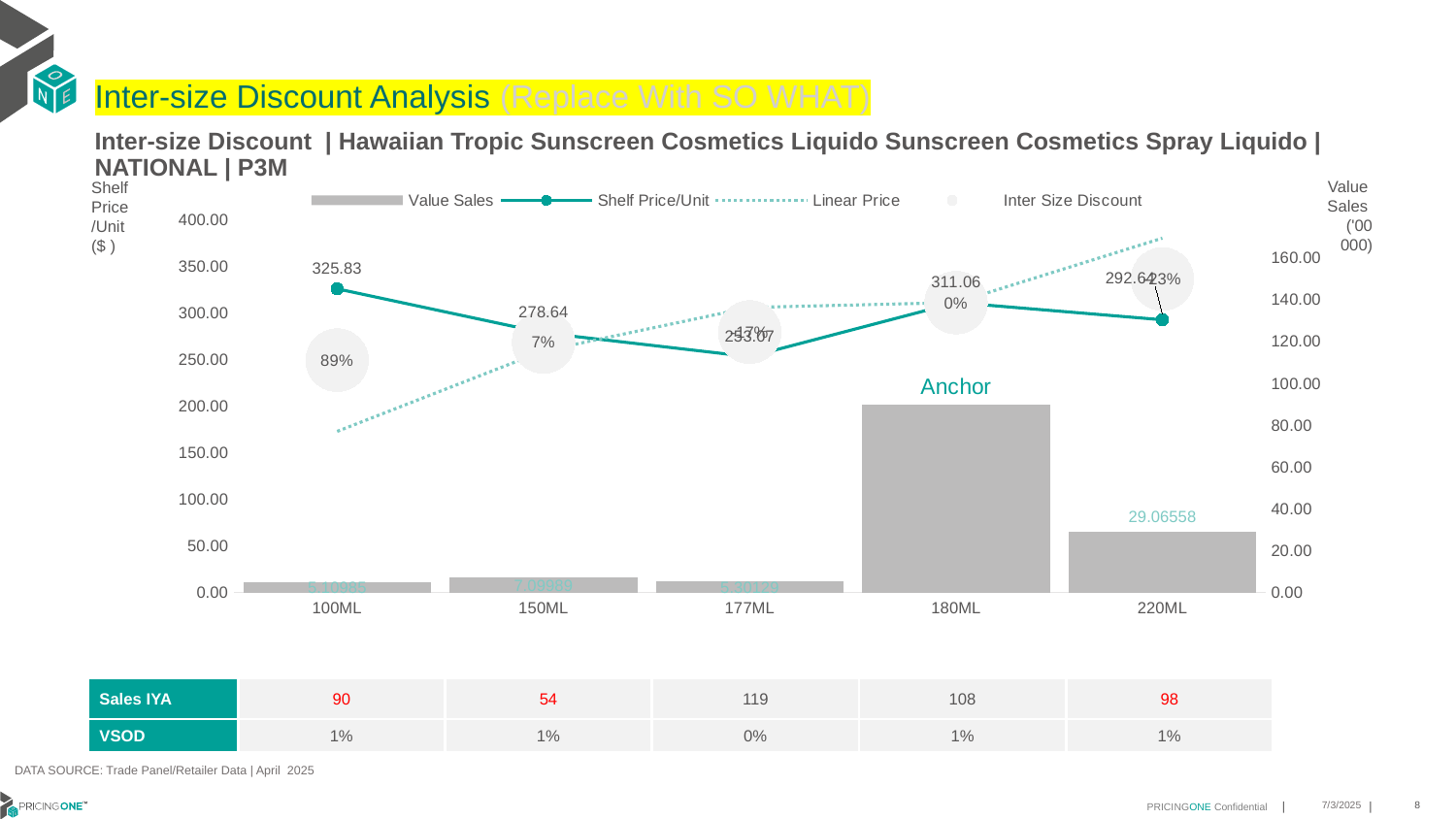

# Inter-size Discount Analysis (Replace With SO WHAT)
Inter-size Discount  | Hawaiian Tropic Sunscreen Cosmetics Liquido Sunscreen Cosmetics Spray Liquido | NATIONAL | P3M
Shelf
Price
/Unit
($ )

### Chart

| Category | Value Sales | Shelf Price/Unit | Linear Price | Inter Size Discount |
|---|---|---|---|---|
| 100ML | 5.10985 | 325.8275 | 172.80966666666666 | 249.31858333333332 |
| 150ML | 7.09989 | 278.6412 | 259.2145 | 268.92785000000003 |
| 177ML | 5.30129 | 253.0656 | 305.87311 | 279.469355 |
| 180ML | 89.9414 | 311.0574 | 311.0574 | 311.0574 |
| 220ML | 29.06558 | 292.6414 | 380.18126666666666 | 336.41133333333335 |
Value
Sales
('00 000)
| Sales IYA | 90 | 54 | 119 | 108 | 98 |
| --- | --- | --- | --- | --- | --- |
| VSOD | 1% | 1% | 0% | 1% | 1% |
DATA SOURCE: Trade Panel/Retailer Data | April  2025

7/3/2025
8